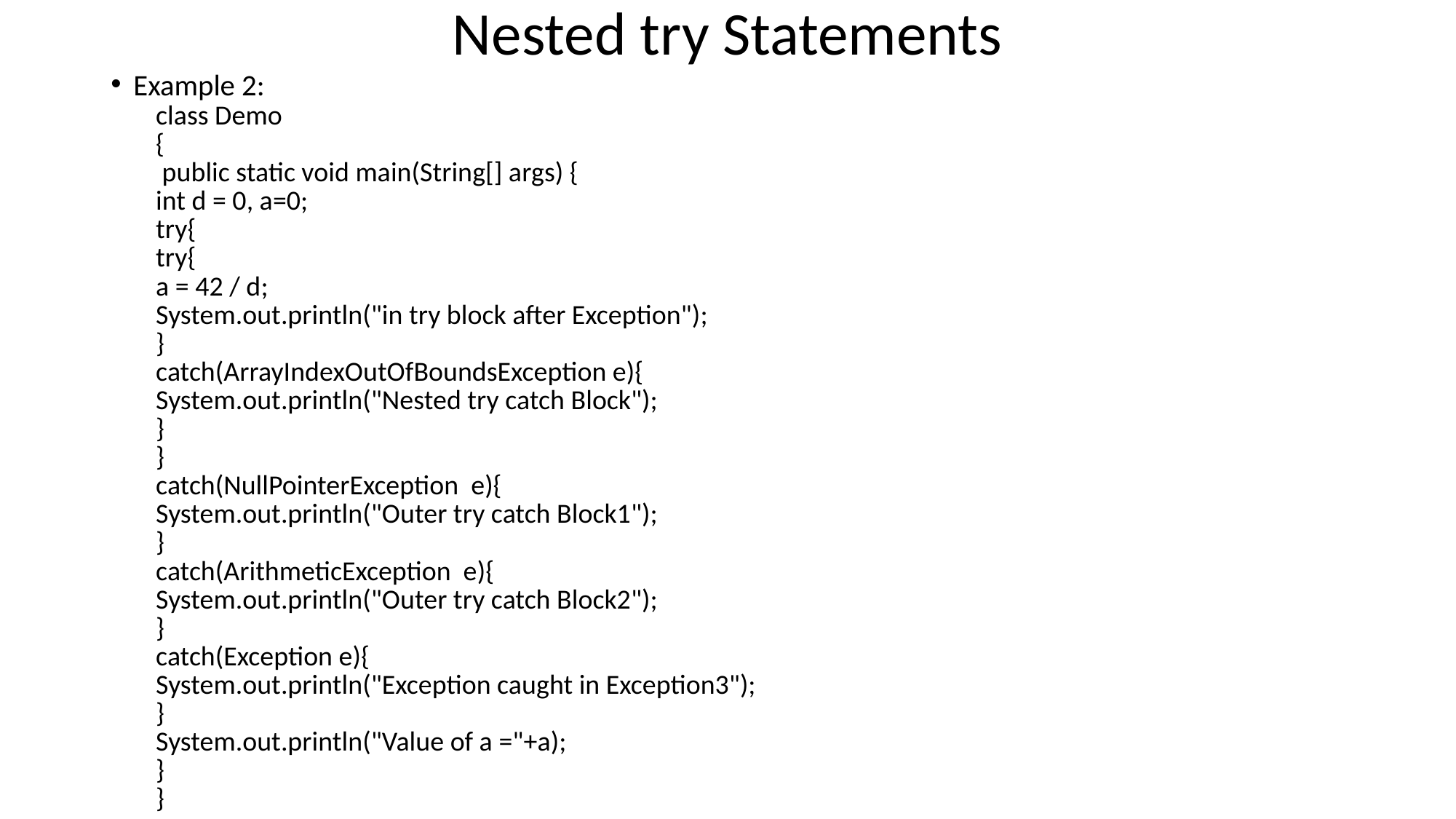

# Nested try Statements
Example 2:
class Demo
{
	 public static void main(String[] args) {
		int d = 0, a=0;
		try{
			try{
				a = 42 / d;
				System.out.println("in try block after Exception");
			}
			catch(ArrayIndexOutOfBoundsException e){
			System.out.println("Nested try catch Block");
			}
		}
		catch(NullPointerException  e){
			System.out.println("Outer try catch Block1");
		}
		catch(ArithmeticException  e){
			System.out.println("Outer try catch Block2");
		}
		catch(Exception e){
			System.out.println("Exception caught in Exception3");
		}
		System.out.println("Value of a ="+a);
	}
}